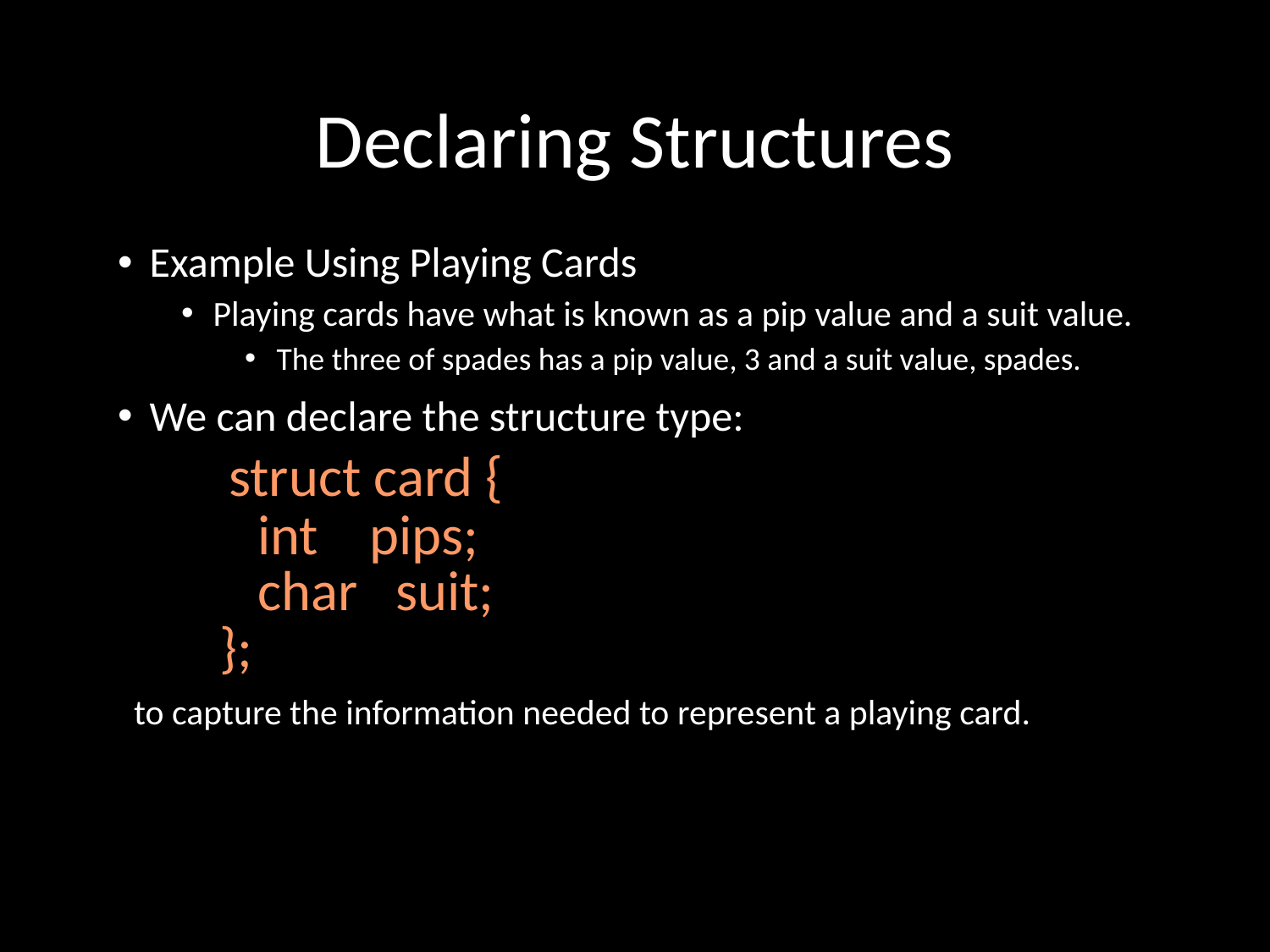

# Declaring Structures
Example Using Playing Cards
Playing cards have what is known as a pip value and a suit value.
The three of spades has a pip value, 3 and a suit value, spades.
We can declare the structure type:
	 struct card {
      int    pips;
      char   suit;
   };
  to capture the information needed to represent a playing card.